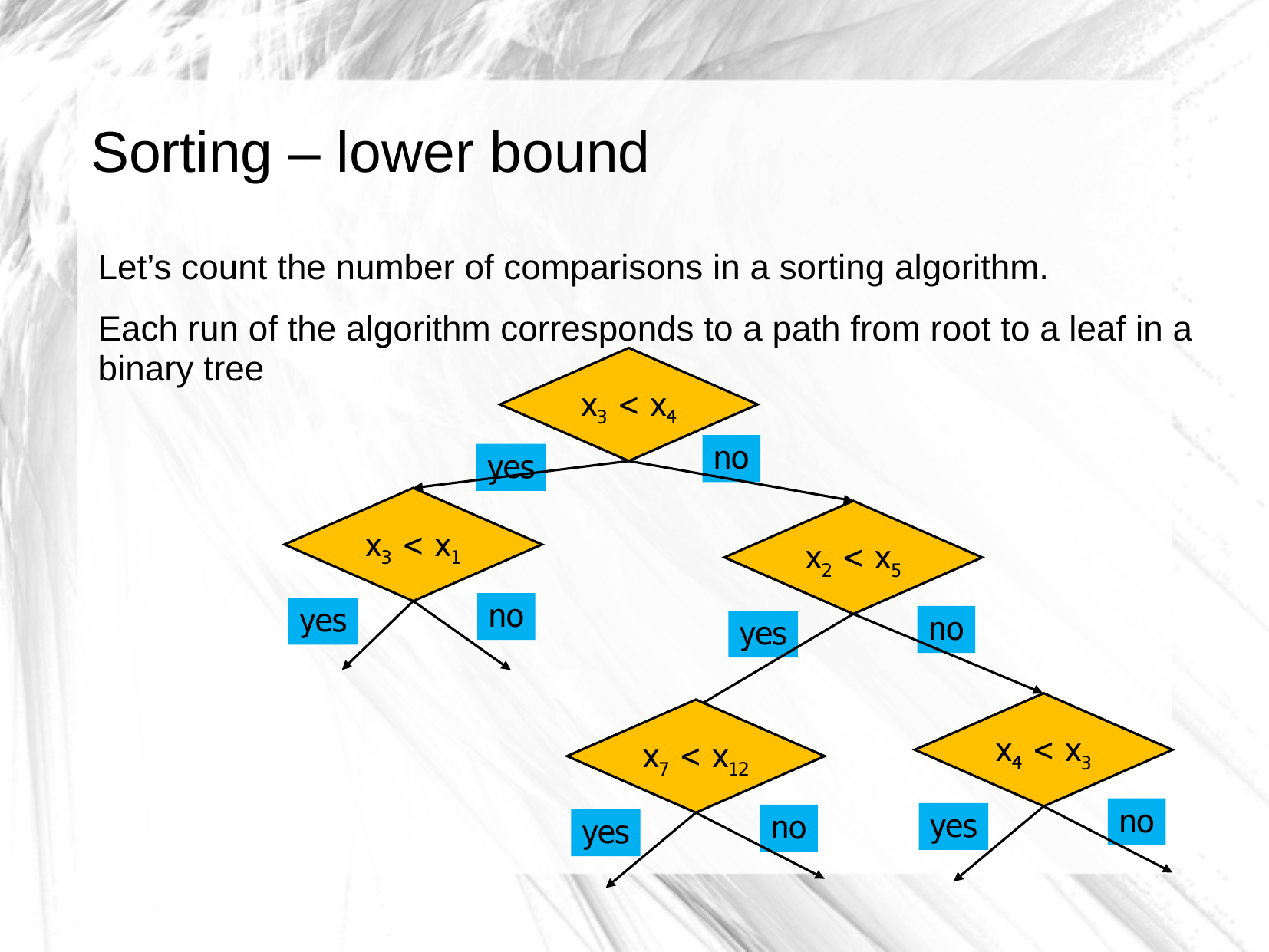

# Sorting – lower bound
Let’s count the number of comparisons in a sorting algorithm.
Each run of the algorithm corresponds to a path from root to a leaf in a binary tree
x3 < x4
no
yes
x3 < x1
no
yes
x2 < x5
no
yes
x4 < x3
no
yes
x7 < x12
no
yes